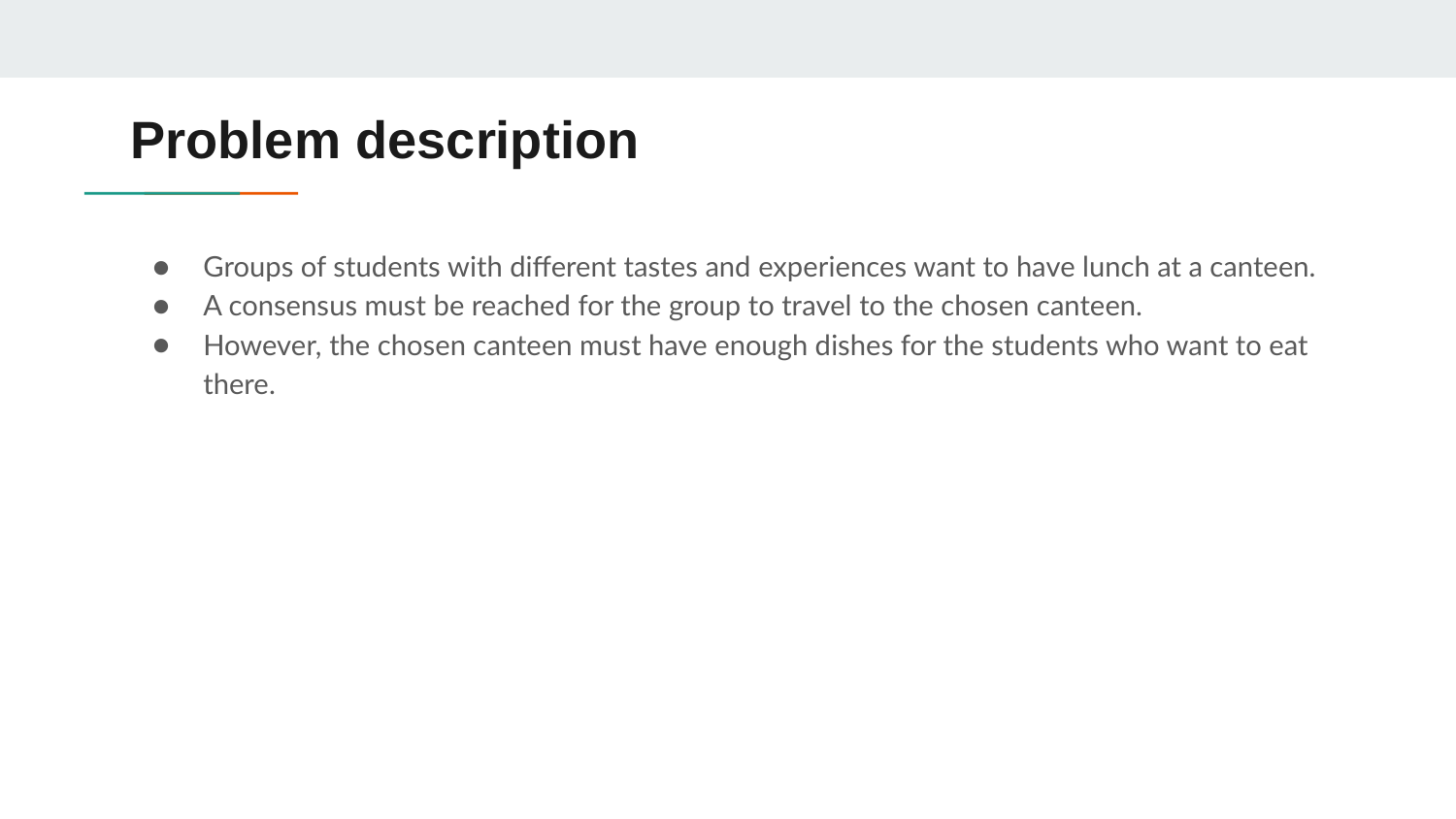

# Problem description
Groups of students with different tastes and experiences want to have lunch at a canteen.
A consensus must be reached for the group to travel to the chosen canteen.
However, the chosen canteen must have enough dishes for the students who want to eat there.